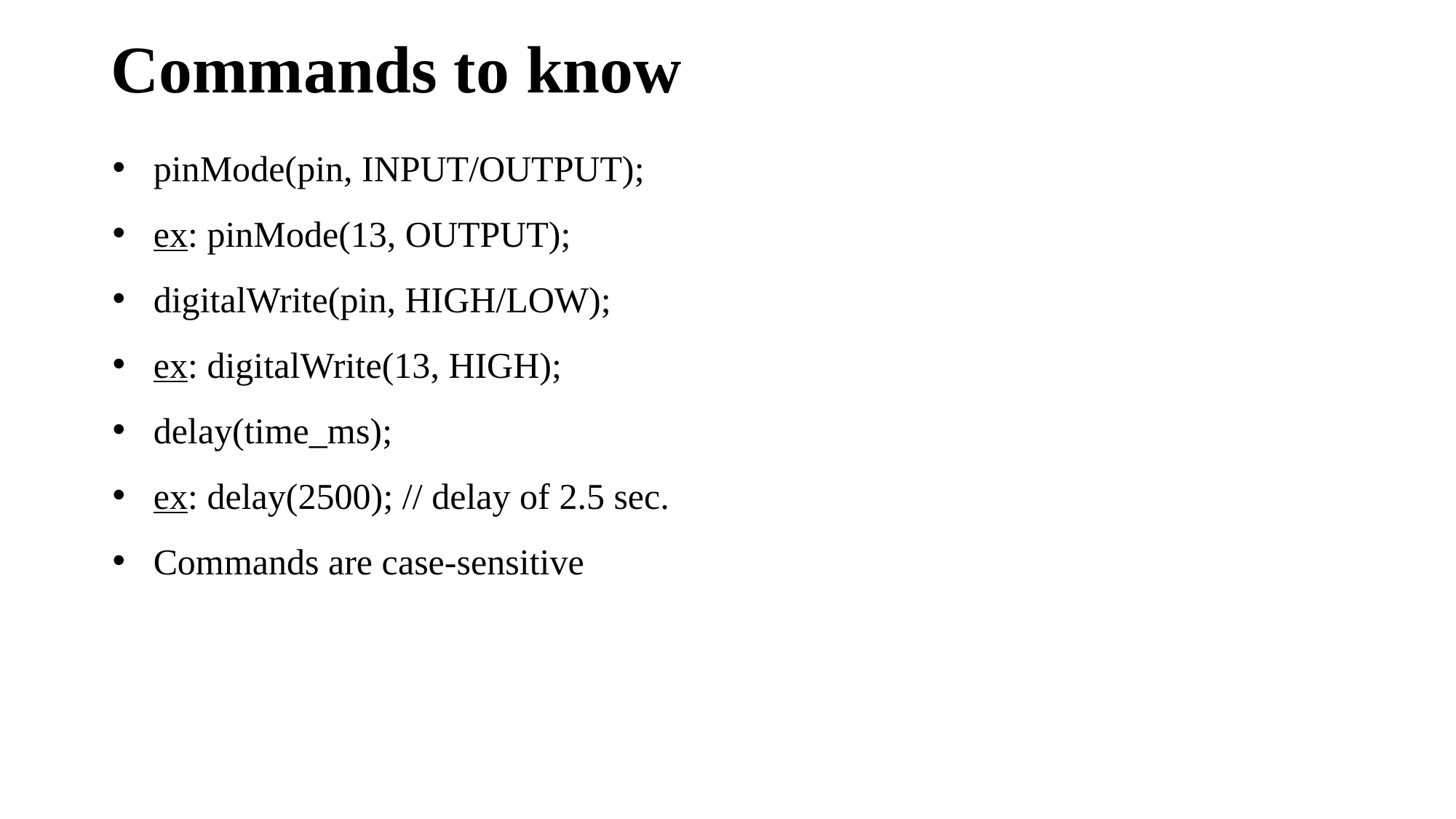

# Commands to know
pinMode(pin, INPUT/OUTPUT);
ex: pinMode(13, OUTPUT);
digitalWrite(pin, HIGH/LOW);
ex: digitalWrite(13, HIGH);
delay(time_ms);
ex: delay(2500); // delay of 2.5 sec.
Commands are case-sensitive